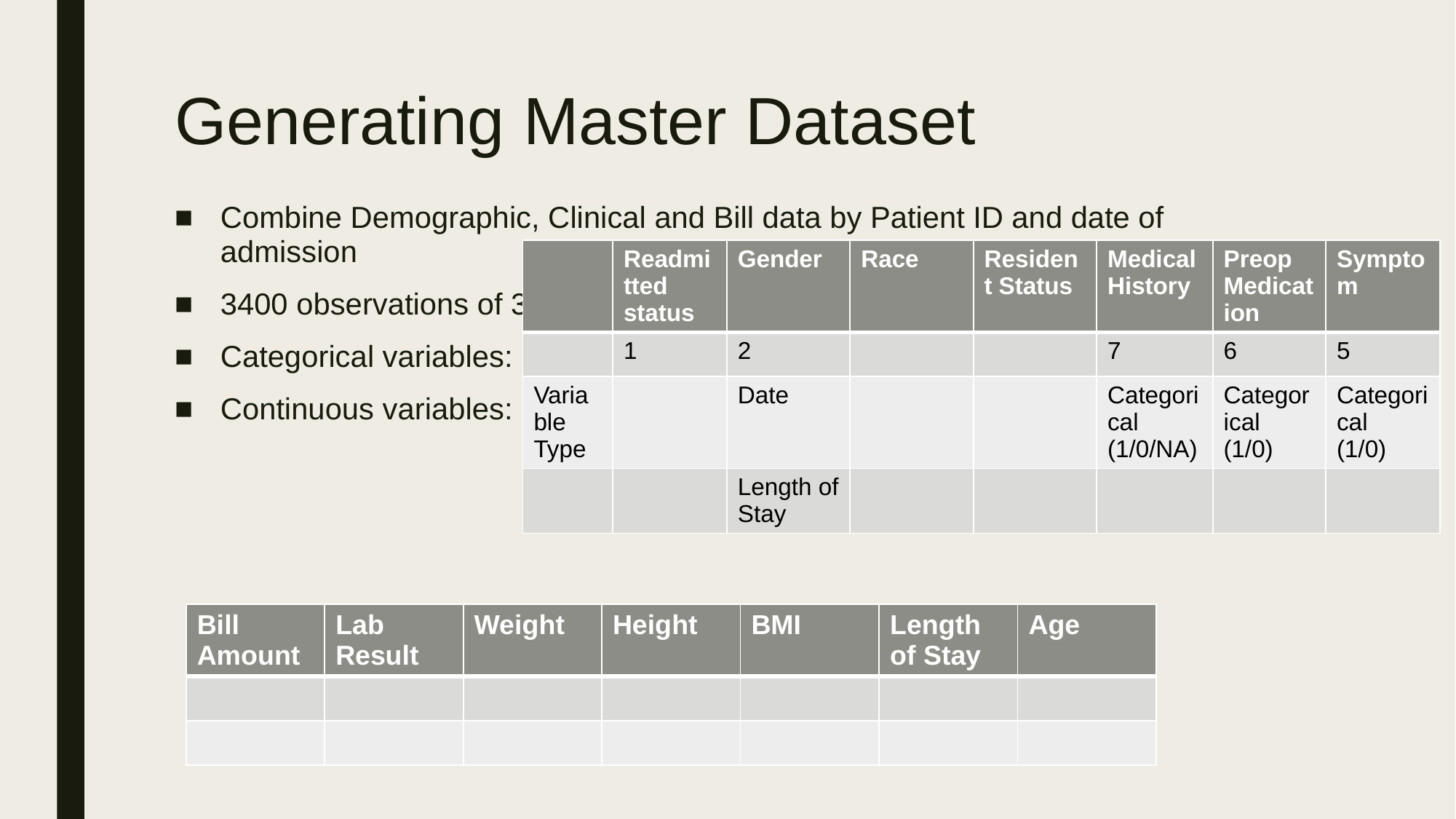

# Generating Master Dataset
Combine Demographic, Clinical and Bill data by Patient ID and date of admission
3400 observations of 34 variables
Categorical variables:
Continuous variables:

|  | Readmitted status | Gender | Race | Resident Status | Medical History | Preop Medication | Symptom |
| --- | --- | --- | --- | --- | --- | --- | --- |
|  | 1 | 2 |  |  | 7 | 6 | 5 |
| Variable Type |  | Date |  |  | Categorical (1/0/NA) | Categorical (1/0) | Categorical (1/0) |
|  |  | Length of Stay |  |  |  |  |  |
| Bill Amount | Lab Result | Weight | Height | BMI | Length of Stay | Age |
| --- | --- | --- | --- | --- | --- | --- |
|  |  |  |  |  |  |  |
|  |  |  |  |  |  |  |